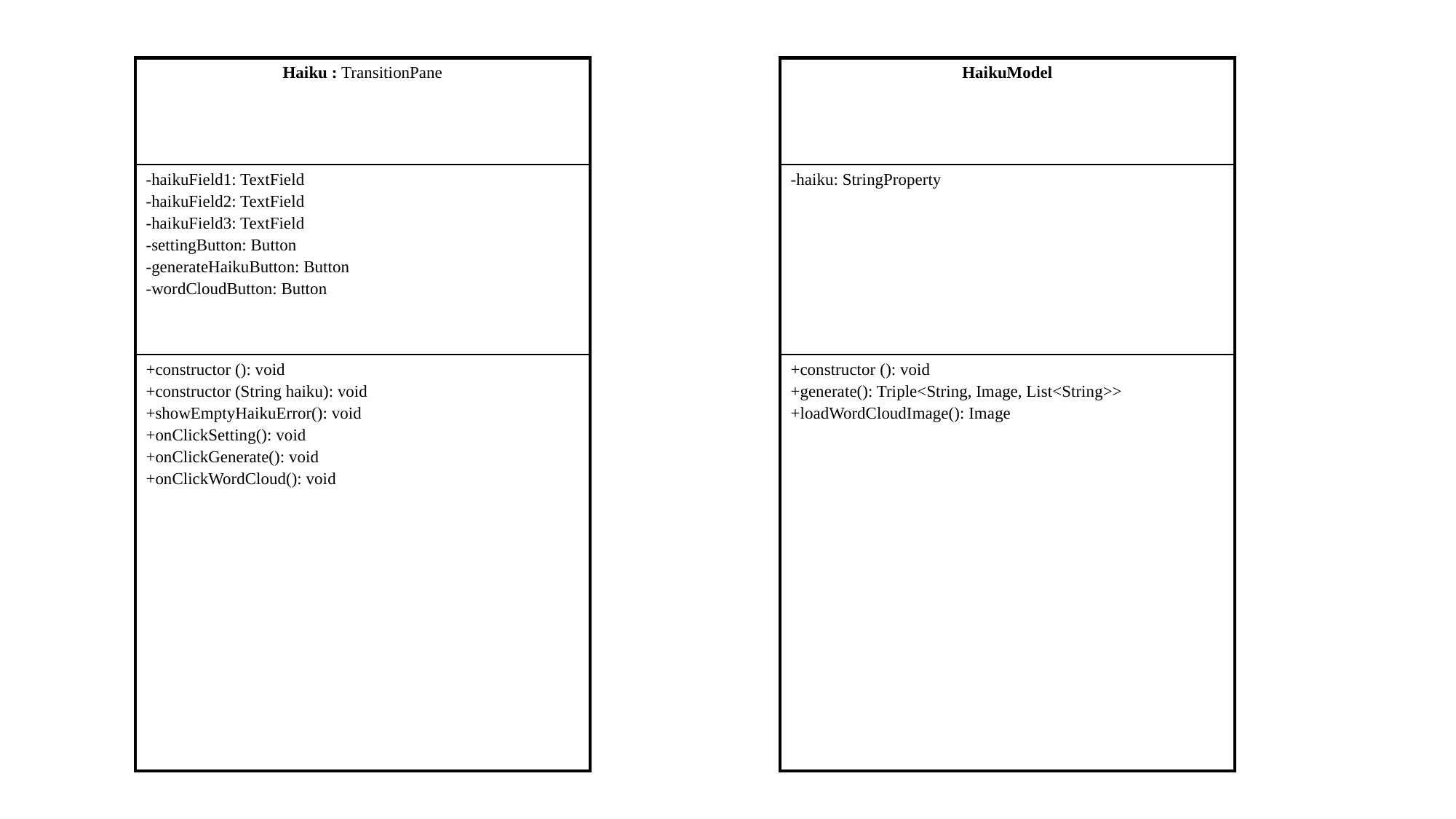

| Haiku : TransitionPane |
| --- |
| -haikuField1: TextField -haikuField2: TextField -haikuField3: TextField -settingButton: Button -generateHaikuButton: Button -wordCloudButton: Button |
| +constructor (): void +constructor (String haiku): void +showEmptyHaikuError(): void +onClickSetting(): void +onClickGenerate(): void +onClickWordCloud(): void |
| HaikuModel |
| --- |
| -haiku: StringProperty |
| +constructor (): void +generate(): Triple<String, Image, List<String>> +loadWordCloudImage(): Image |